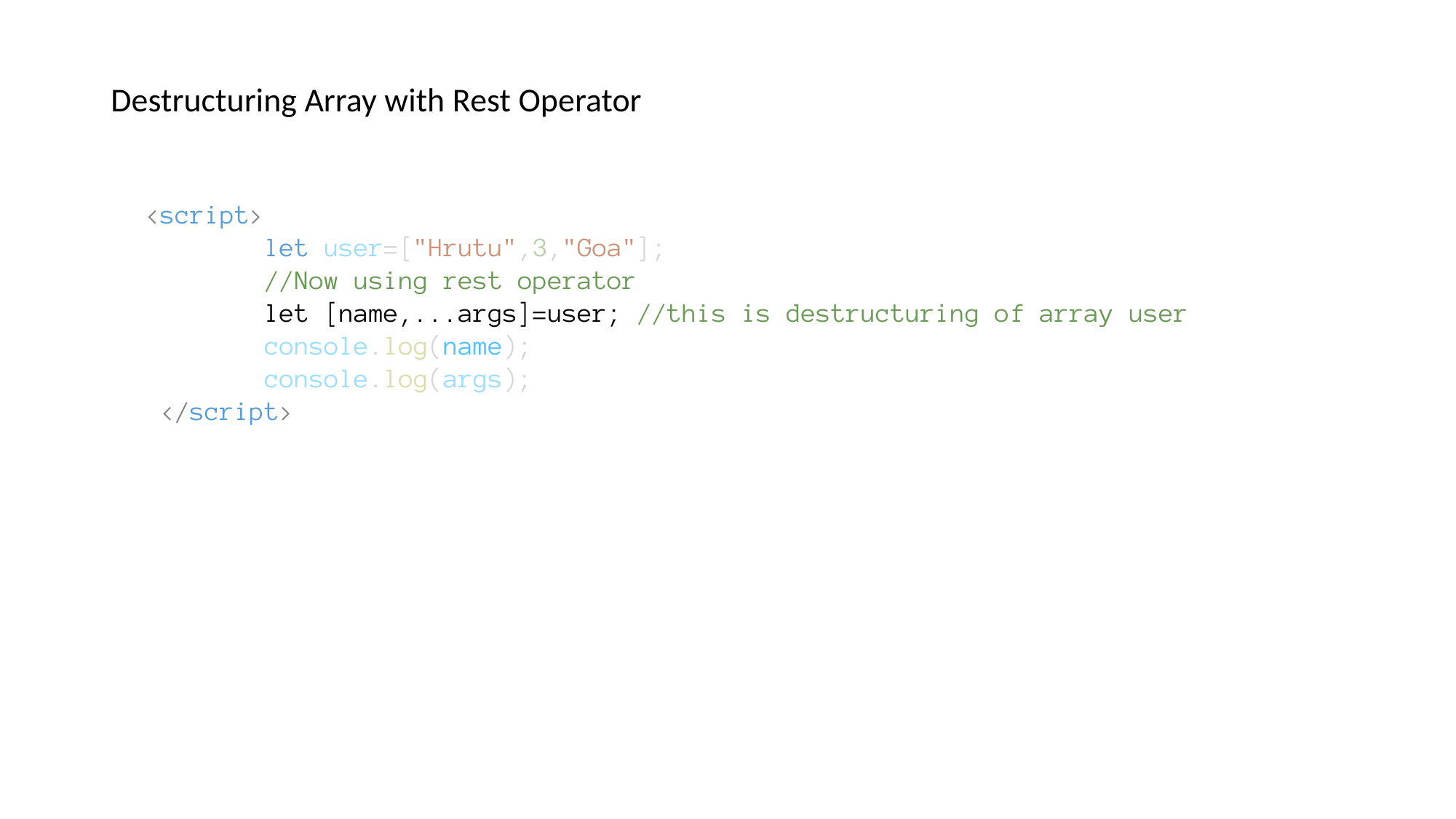

# Destructuring Array with Rest Operator
<script>
        let user=["Hrutu",3,"Goa"];
        //Now using rest operator
        let [name,...args]=user; //this is destructuring of array user
        console.log(name);
        console.log(args);
 </script>